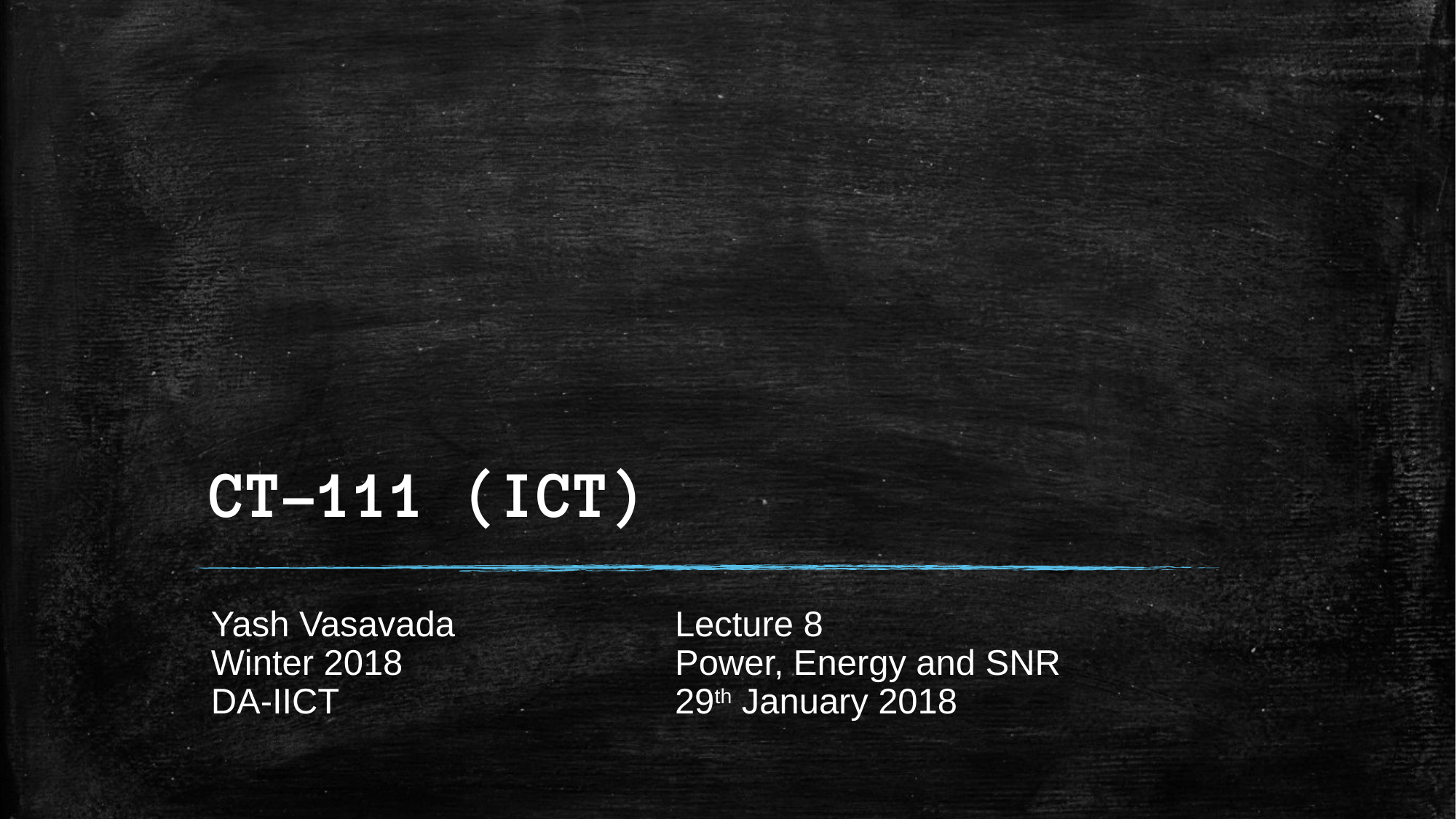

# CT-111 (ICT)
Yash Vasavada
Winter 2018
DA-IICT
Lecture 8
Power, Energy and SNR
29th January 2018